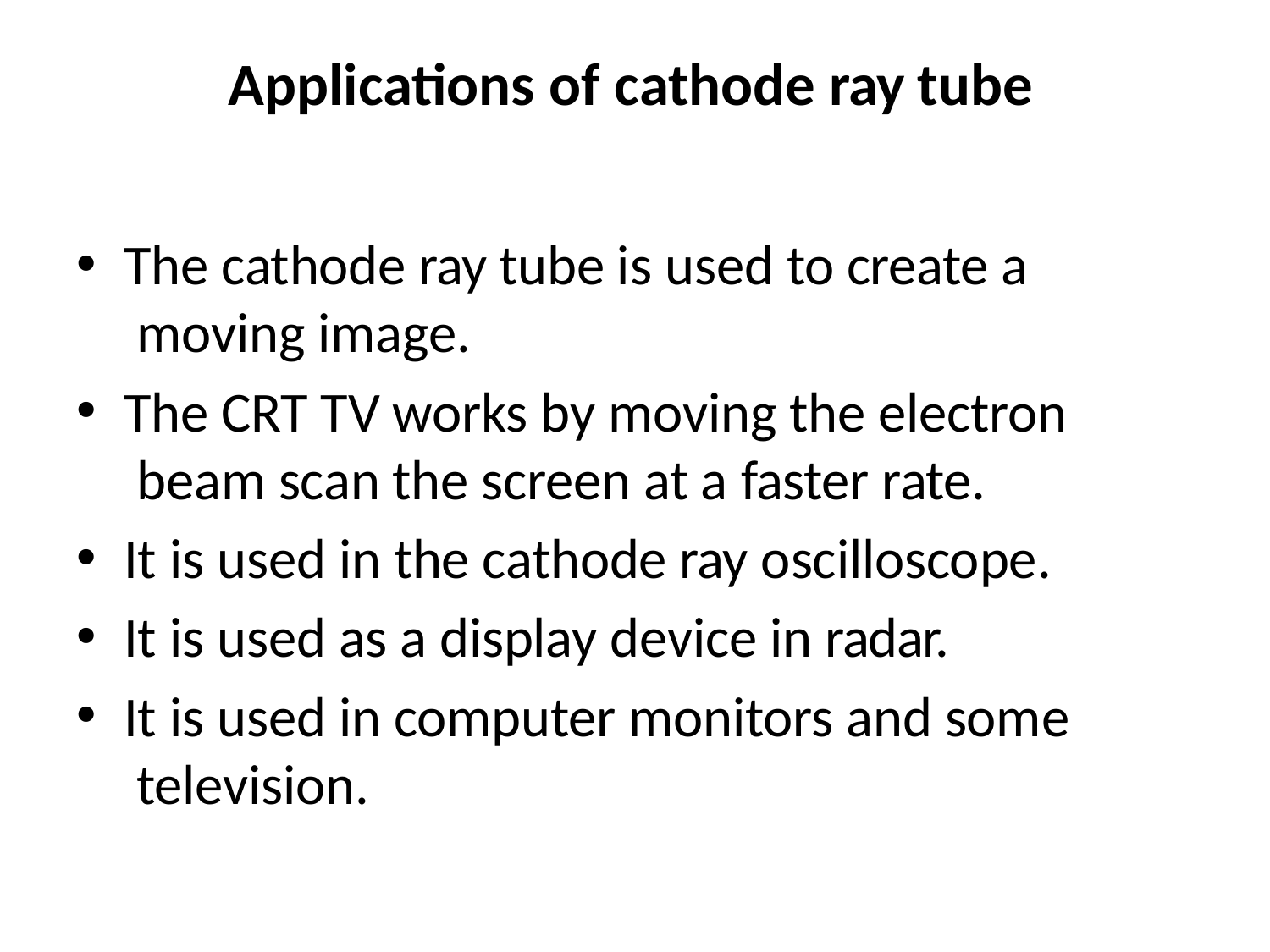

# Applications of cathode ray tube
The cathode ray tube is used to create a  moving image.
The CRT TV works by moving the electron  beam scan the screen at a faster rate.
It is used in the cathode ray oscilloscope.
It is used as a display device in radar.
It is used in computer monitors and some  television.